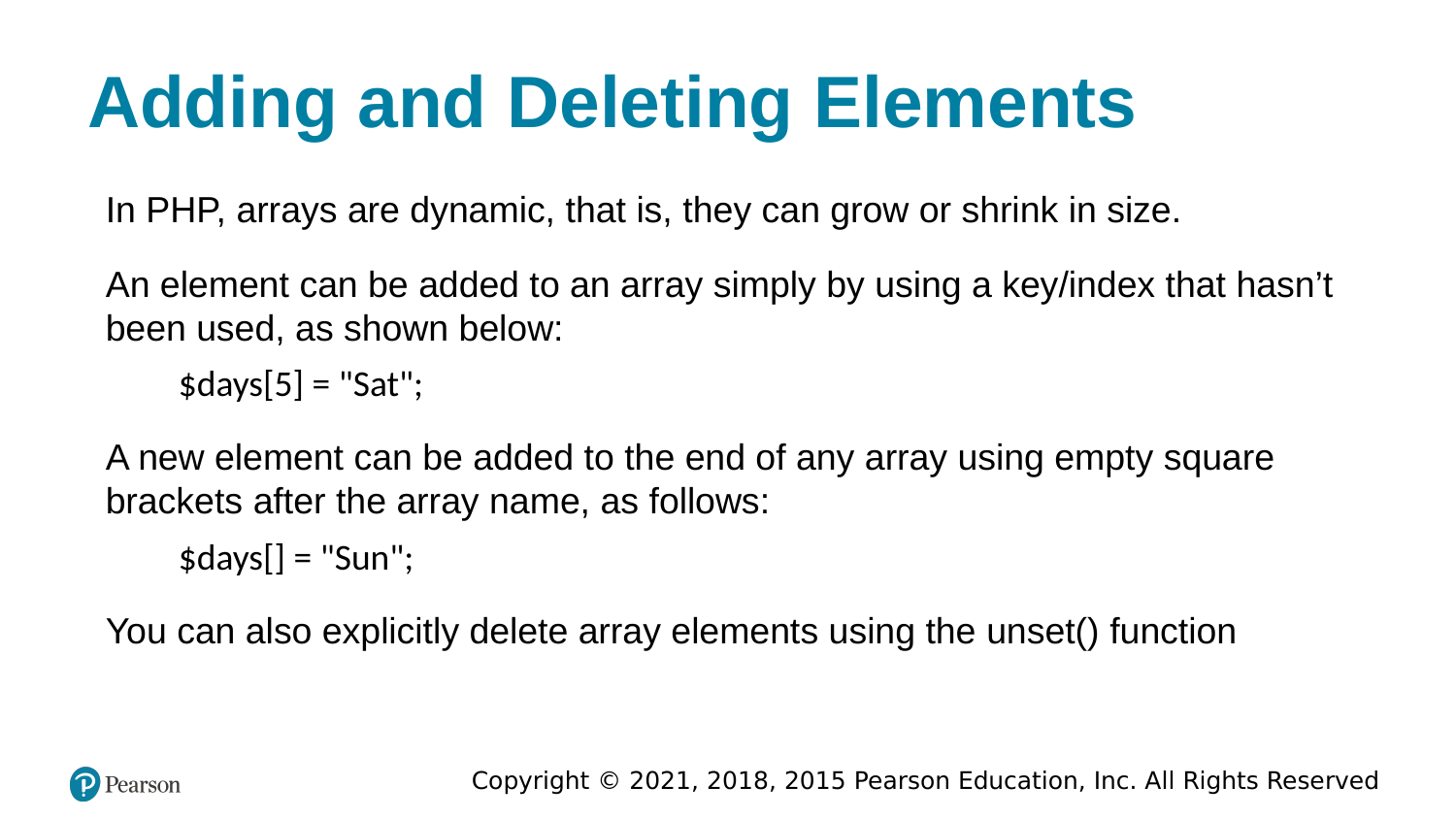

# Adding and Deleting Elements
In PHP, arrays are dynamic, that is, they can grow or shrink in size.
An element can be added to an array simply by using a key/index that hasn’t been used, as shown below:
$days[5] = "Sat";
A new element can be added to the end of any array using empty square brackets after the array name, as follows:
$days[] = "Sun";
You can also explicitly delete array elements using the unset() function